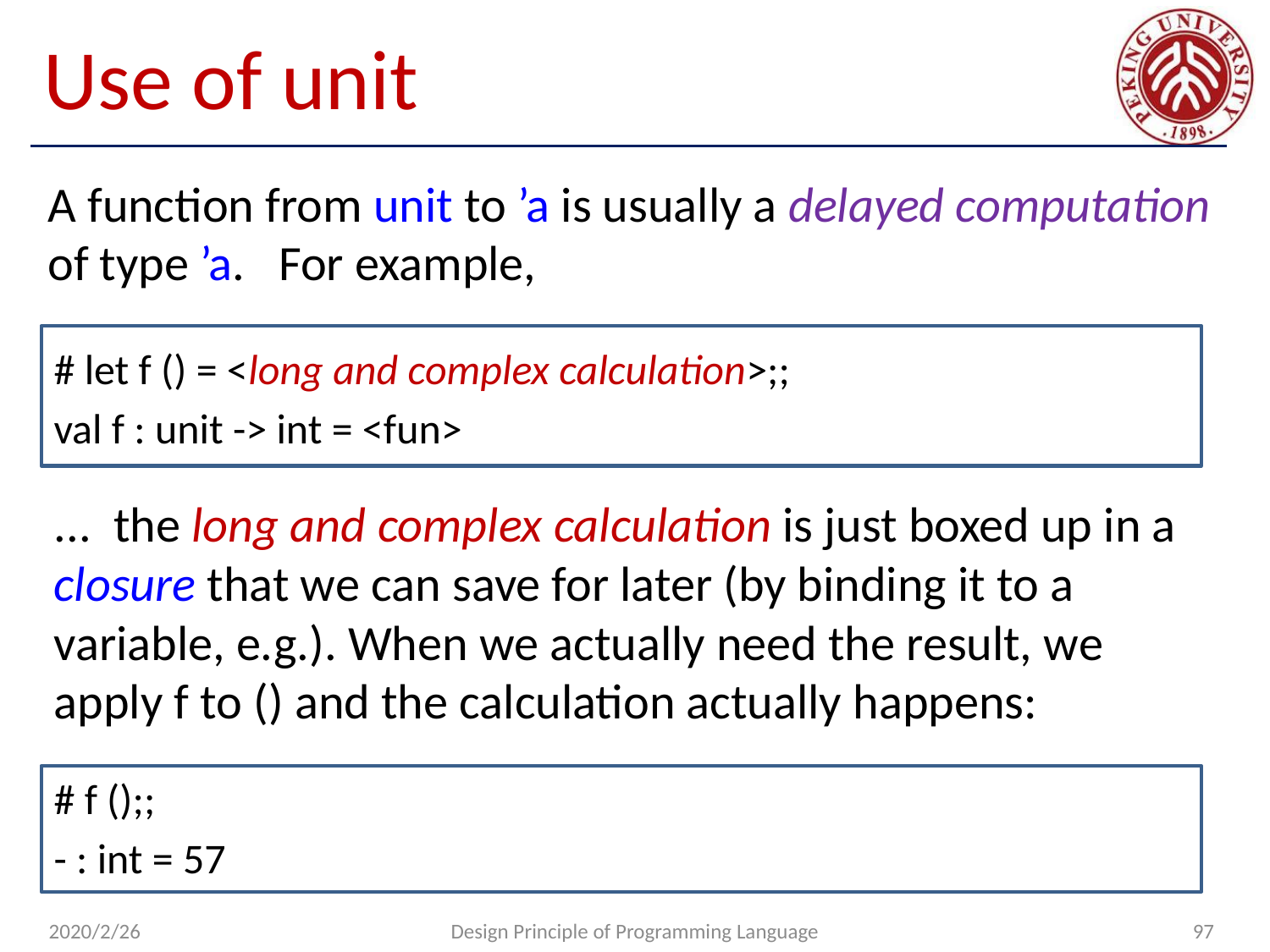

# Use of unit
A function from unit to ’a is usually a delayed computation of type ’a.   For example,

# let f () = <long and complex calculation>;;
val f : unit -> int = <fun>
...  the long and complex calculation is just boxed up in a closure that we can save for later (by binding it to a variable, e.g.). When we actually need the result, we apply f to () and the calculation actually happens:
# f ();;
- : int = 57

2020/2/26
Design Principle of Programming Language
97